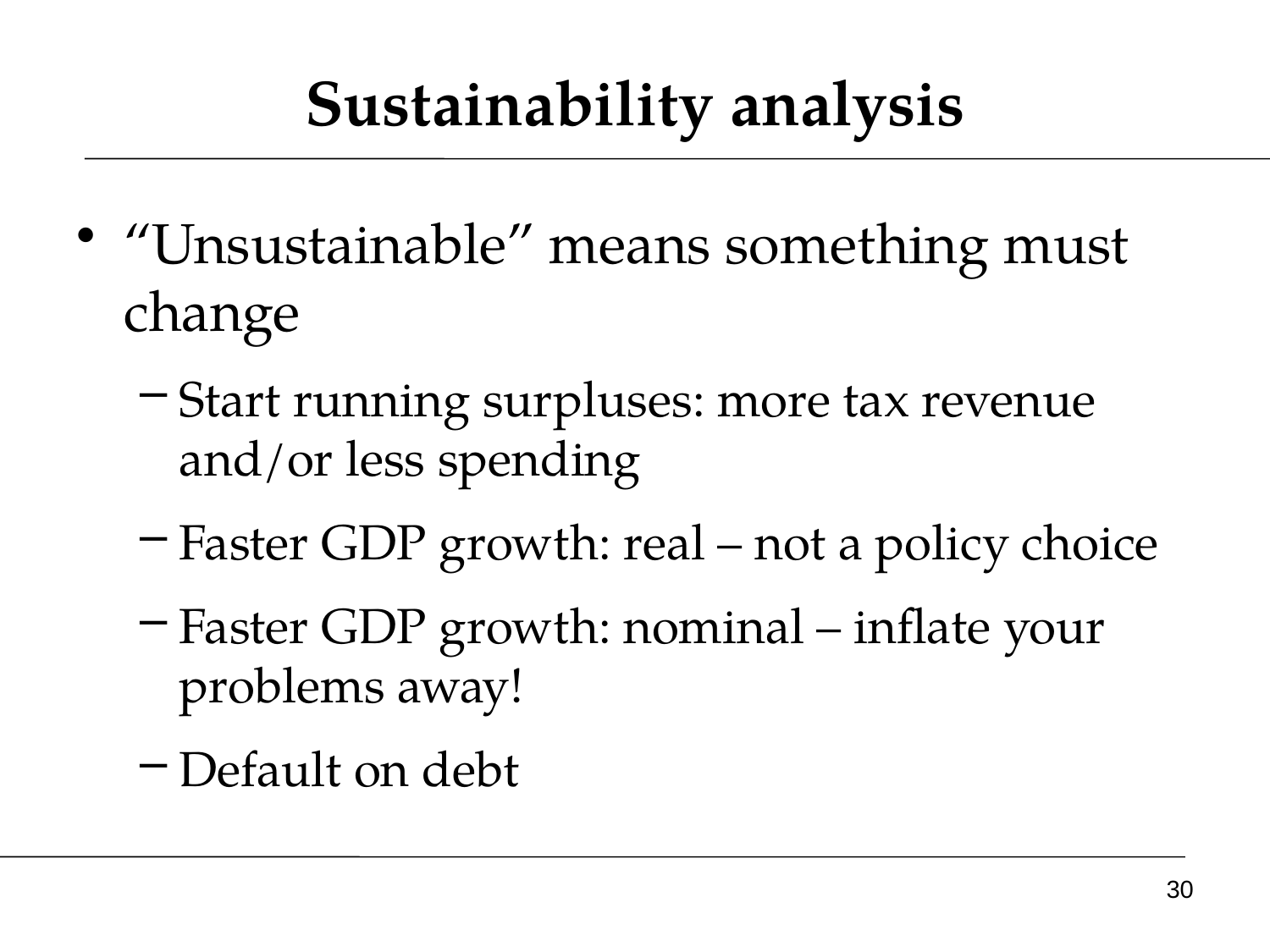

# Sustainability analysis
“Unsustainable” means something must change
Start running surpluses: more tax revenue and/or less spending
Faster GDP growth: real – not a policy choice
Faster GDP growth: nominal – inflate your problems away!
Default on debt
30